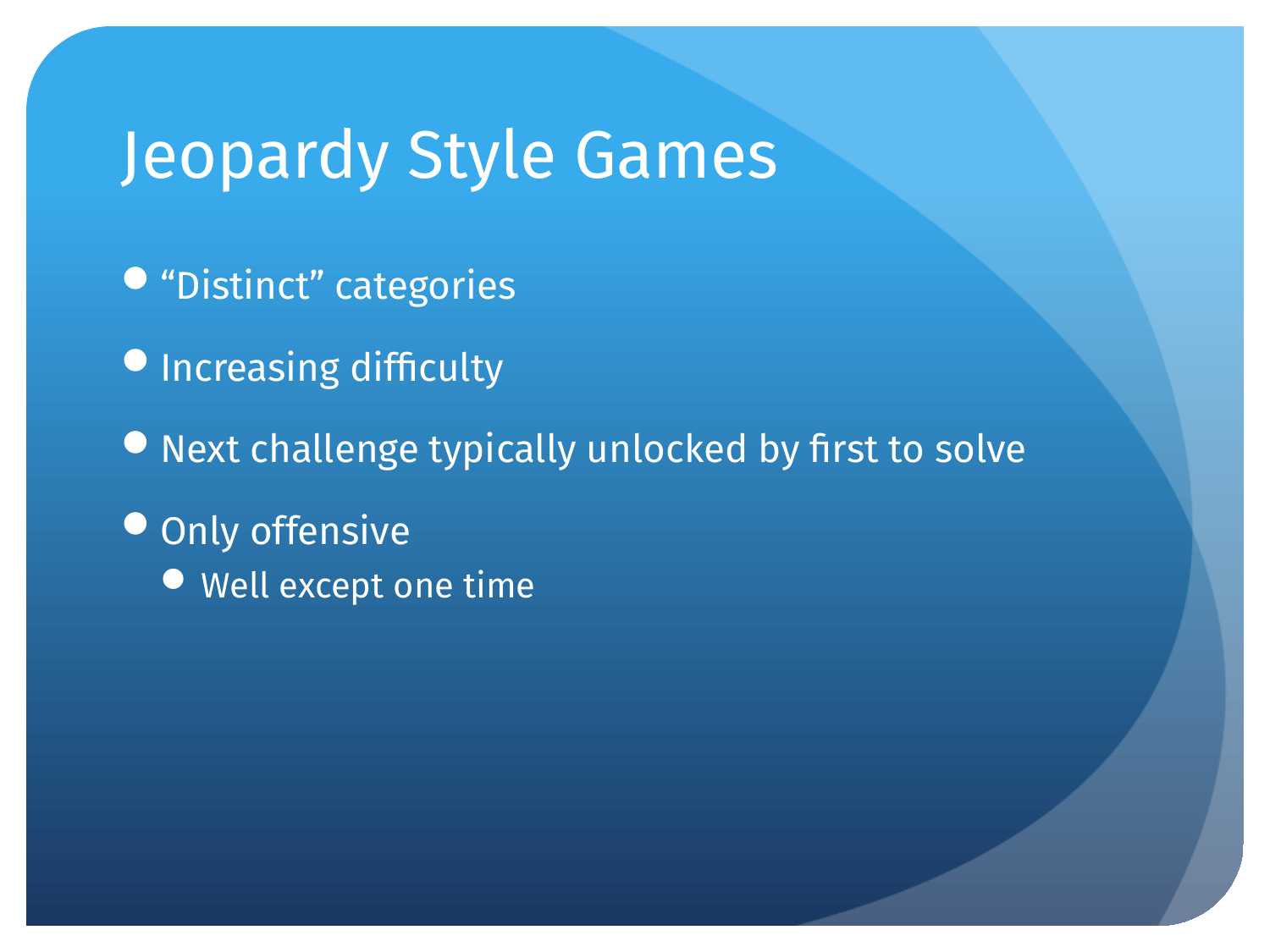

# Jeopardy Style Games
“Distinct” categories
Increasing difficulty
Next challenge typically unlocked by first to solve
Only offensive
Well except one time